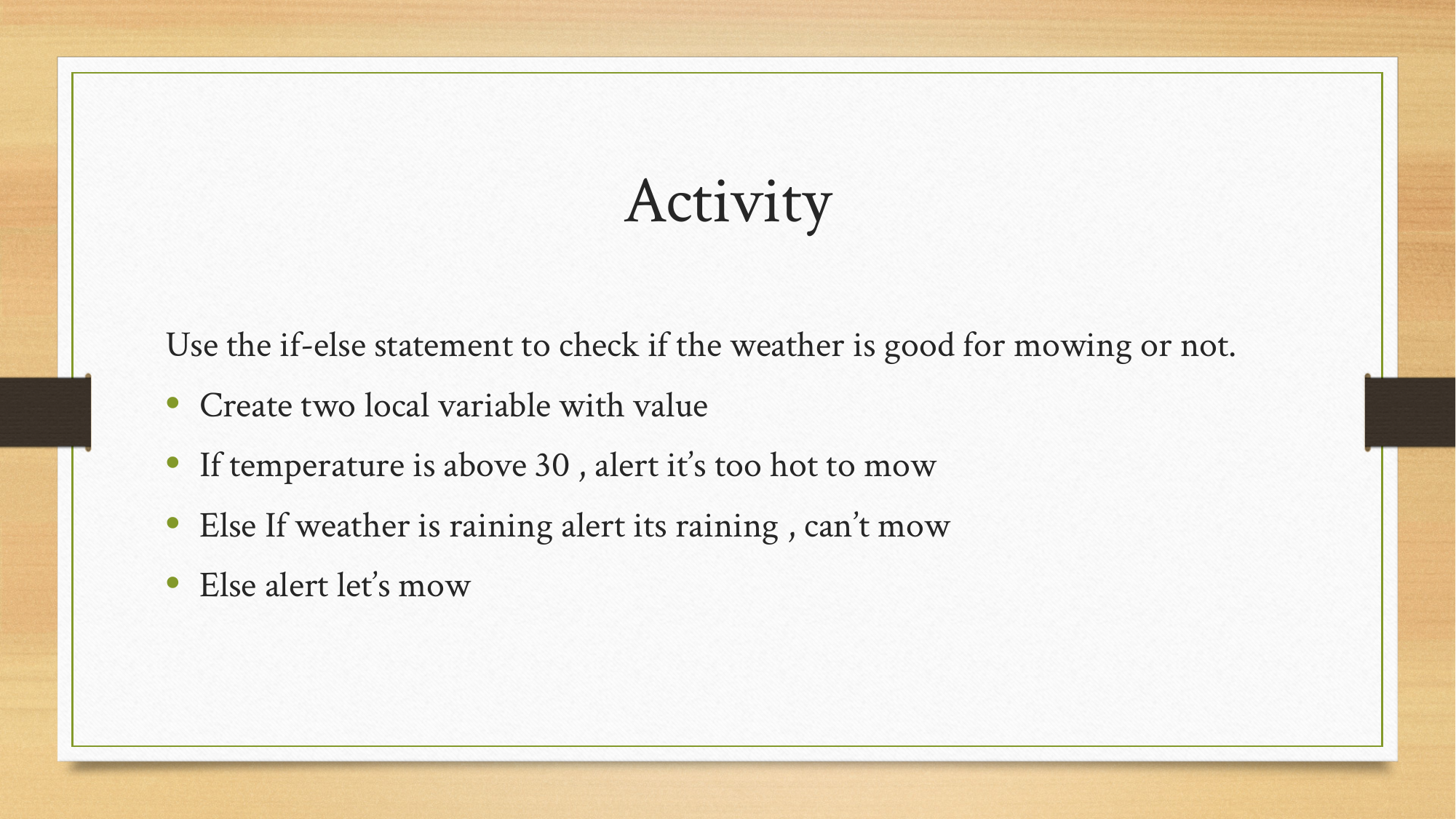

# Activity
Use the if-else statement to check if the weather is good for mowing or not.
Create two local variable with value
If temperature is above 30 , alert it’s too hot to mow
Else If weather is raining alert its raining , can’t mow
Else alert let’s mow